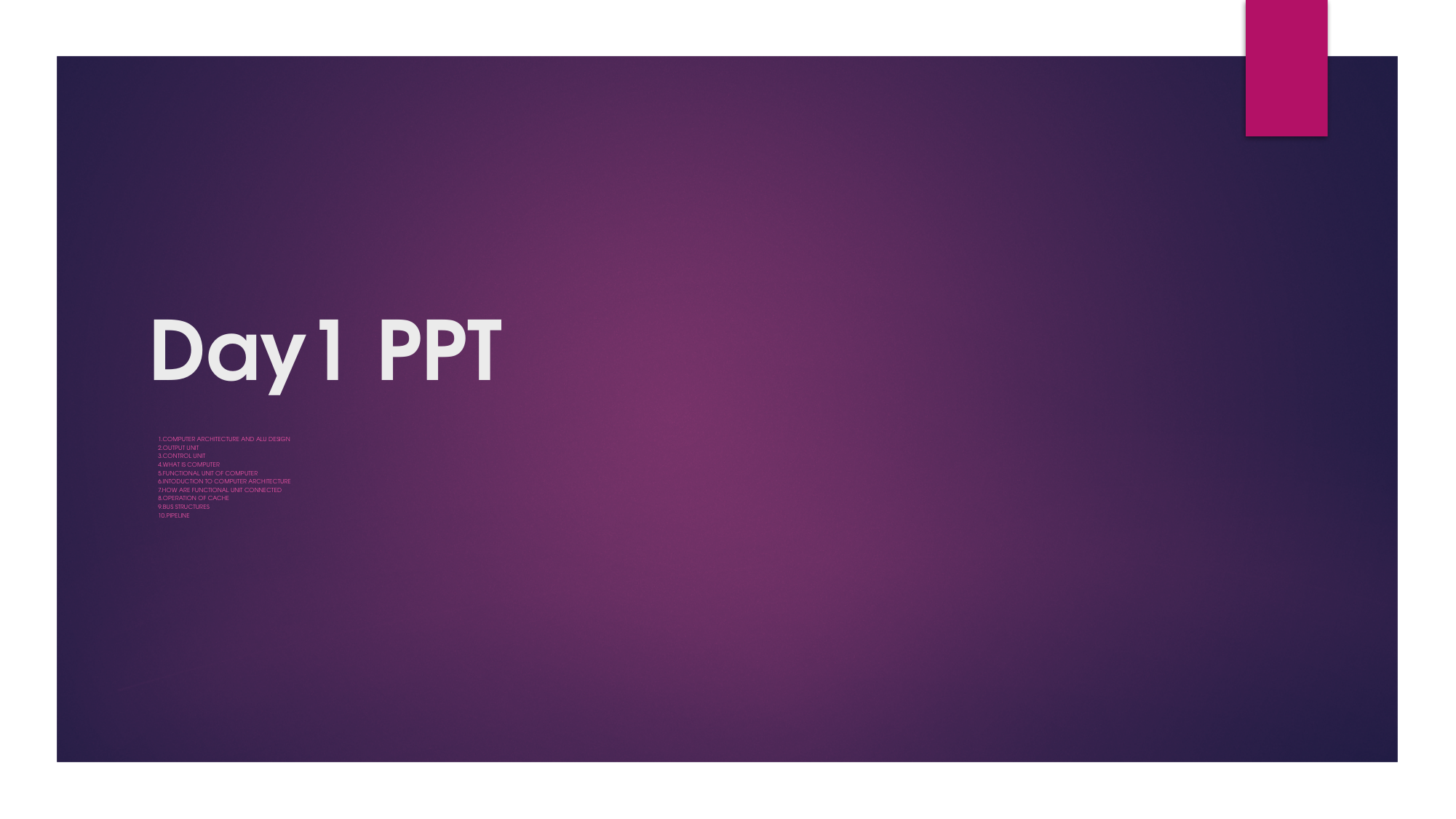

# Day1 PPT
1.COMPUTER ARCHITECTURE AND ALU DESIGN
2.OUTPUT UNIT
3.CONTROL UNIT
4.WHAT IS COMPUTER
5.FUNCTIONAL UNIT OF COMPUTER
6.INTODUCTION TO COMPUTER ARCHITECTURE
7.HOW ARE FUNCTIONAL UNIT CONNECTED
8.OPERATION OF CACHE
9.BUS STRUCTURES
10.PIPELINE